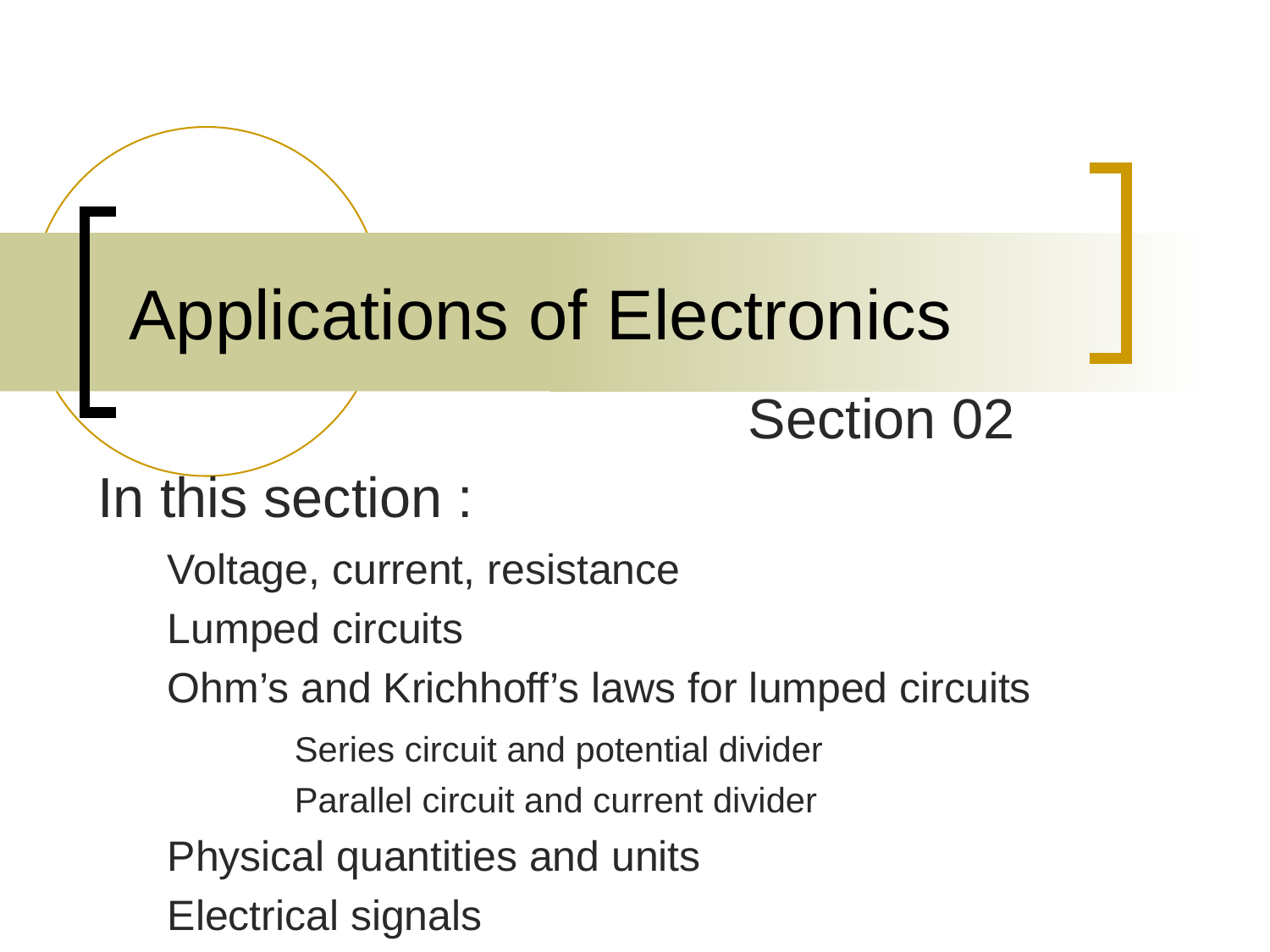

# Applications of Electronics
					 Section 02
In this section :

Voltage, current, resistance
Lumped circuits
Ohm’s and Krichhoff’s laws for lumped circuits
	Series circuit and potential divider
	Parallel circuit and current divider
Physical quantities and units
Electrical signals